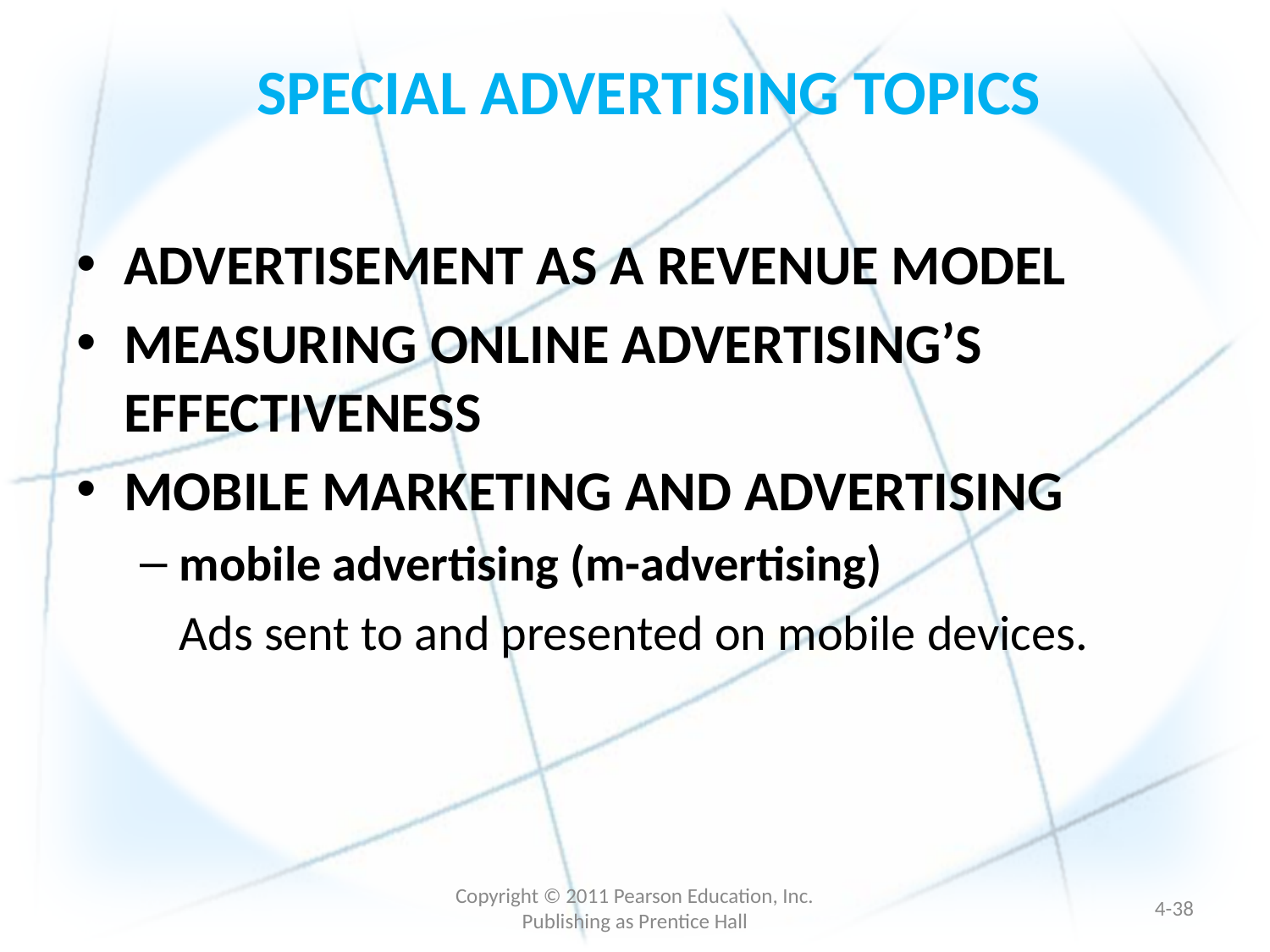

# SPECIAL ADVERTISING TOPICS
ADVERTISEMENT AS A REVENUE MODEL
MEASURING ONLINE ADVERTISING’S EFFECTIVENESS
MOBILE MARKETING AND ADVERTISING
mobile advertising (m-advertising)
	Ads sent to and presented on mobile devices.
Copyright © 2011 Pearson Education, Inc. Publishing as Prentice Hall
4-38